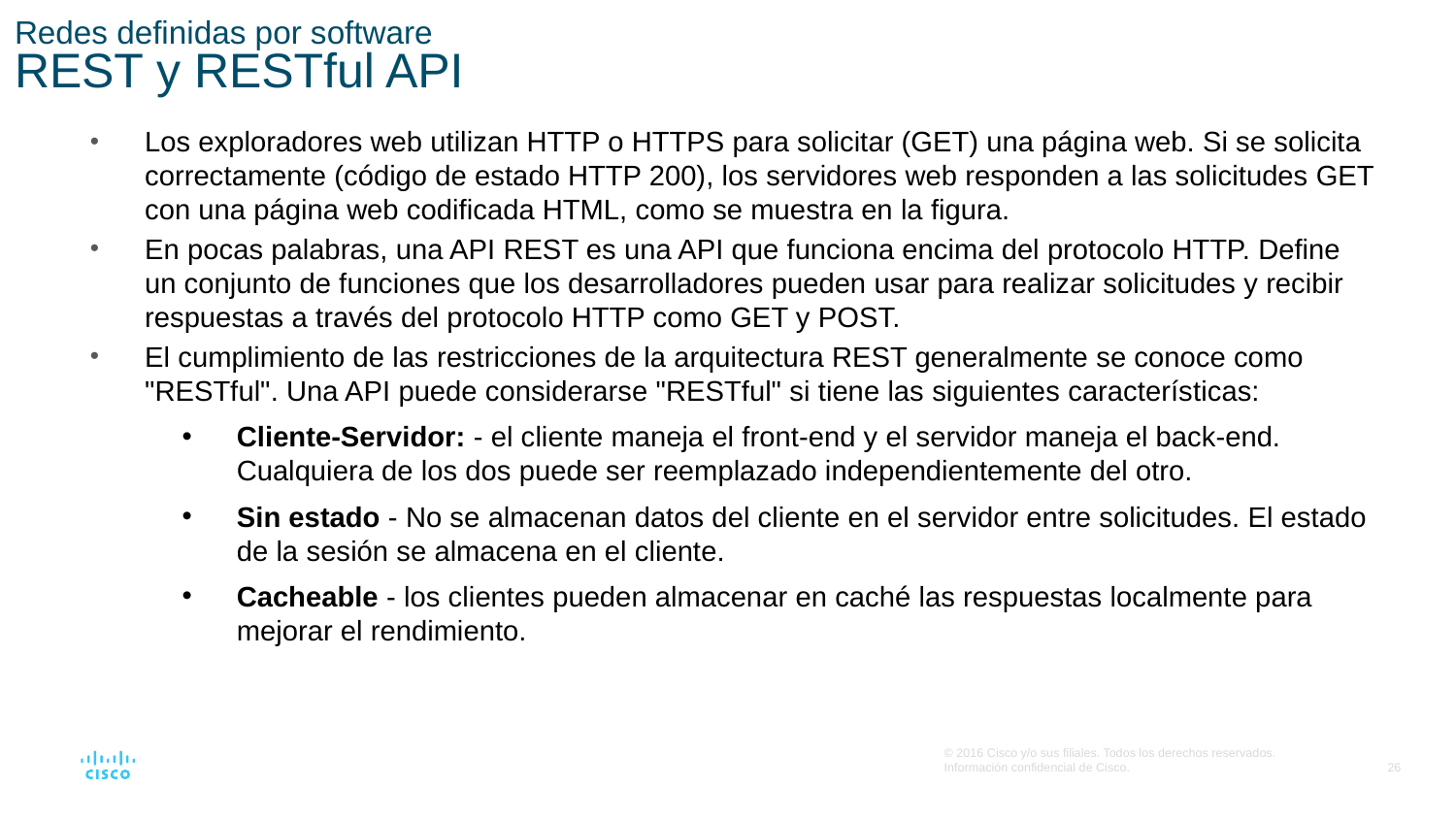

# Redes definidas por software REST y RESTful API
Los exploradores web utilizan HTTP o HTTPS para solicitar (GET) una página web. Si se solicita correctamente (código de estado HTTP 200), los servidores web responden a las solicitudes GET con una página web codificada HTML, como se muestra en la figura.
En pocas palabras, una API REST es una API que funciona encima del protocolo HTTP. Define un conjunto de funciones que los desarrolladores pueden usar para realizar solicitudes y recibir respuestas a través del protocolo HTTP como GET y POST.
El cumplimiento de las restricciones de la arquitectura REST generalmente se conoce como "RESTful". Una API puede considerarse "RESTful" si tiene las siguientes características:
Cliente-Servidor: - el cliente maneja el front-end y el servidor maneja el back-end. Cualquiera de los dos puede ser reemplazado independientemente del otro.
Sin estado - No se almacenan datos del cliente en el servidor entre solicitudes. El estado de la sesión se almacena en el cliente.
Cacheable - los clientes pueden almacenar en caché las respuestas localmente para mejorar el rendimiento.